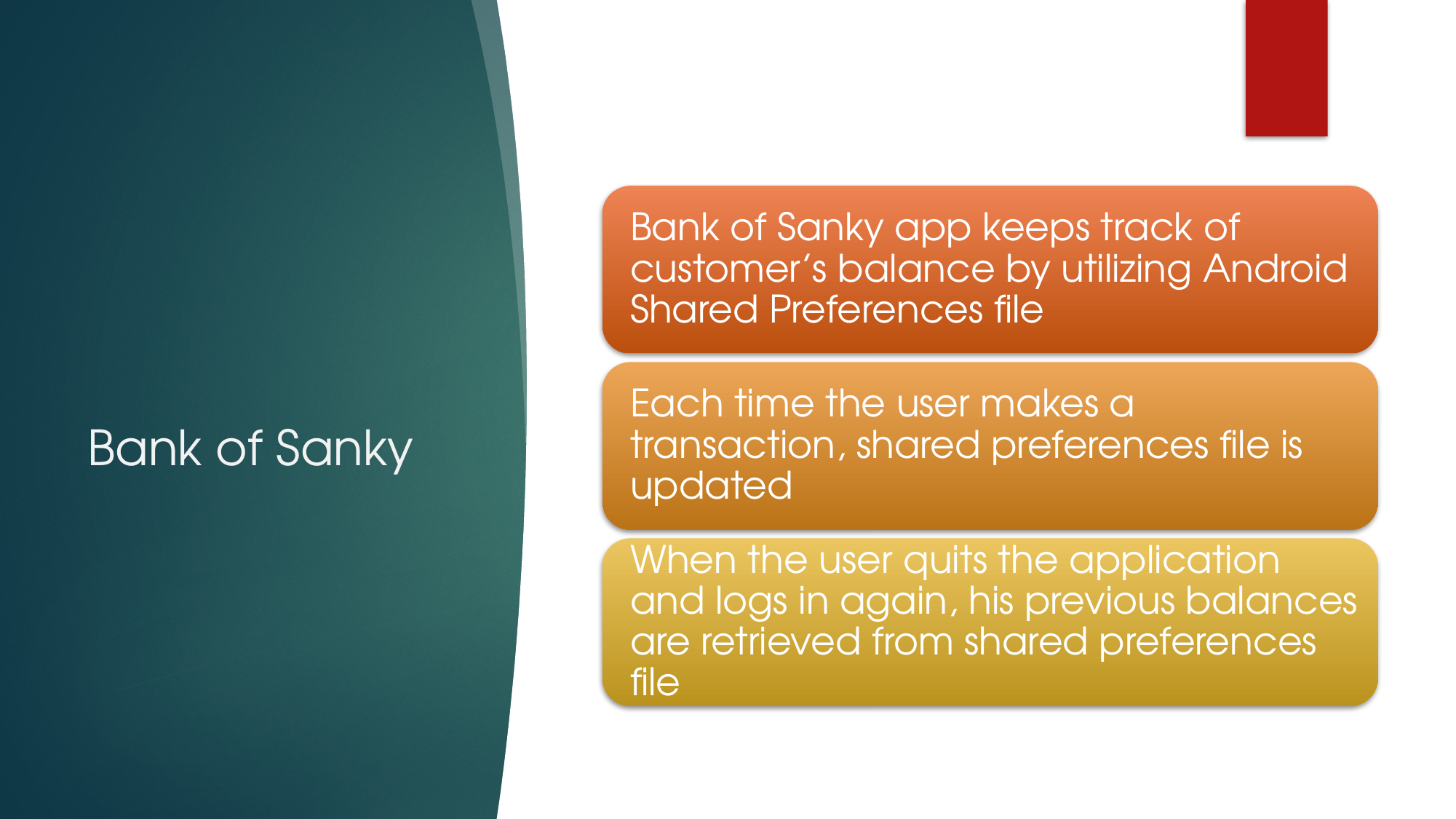

# Bank of Sanky
Bank of Sanky app keeps track of customer’s balance by utilizing Android Shared Preferences file
Each time the user makes a transaction, shared preferences file is updated
When the user quits the application and logs in again, his previous balances are retrieved from shared preferences file